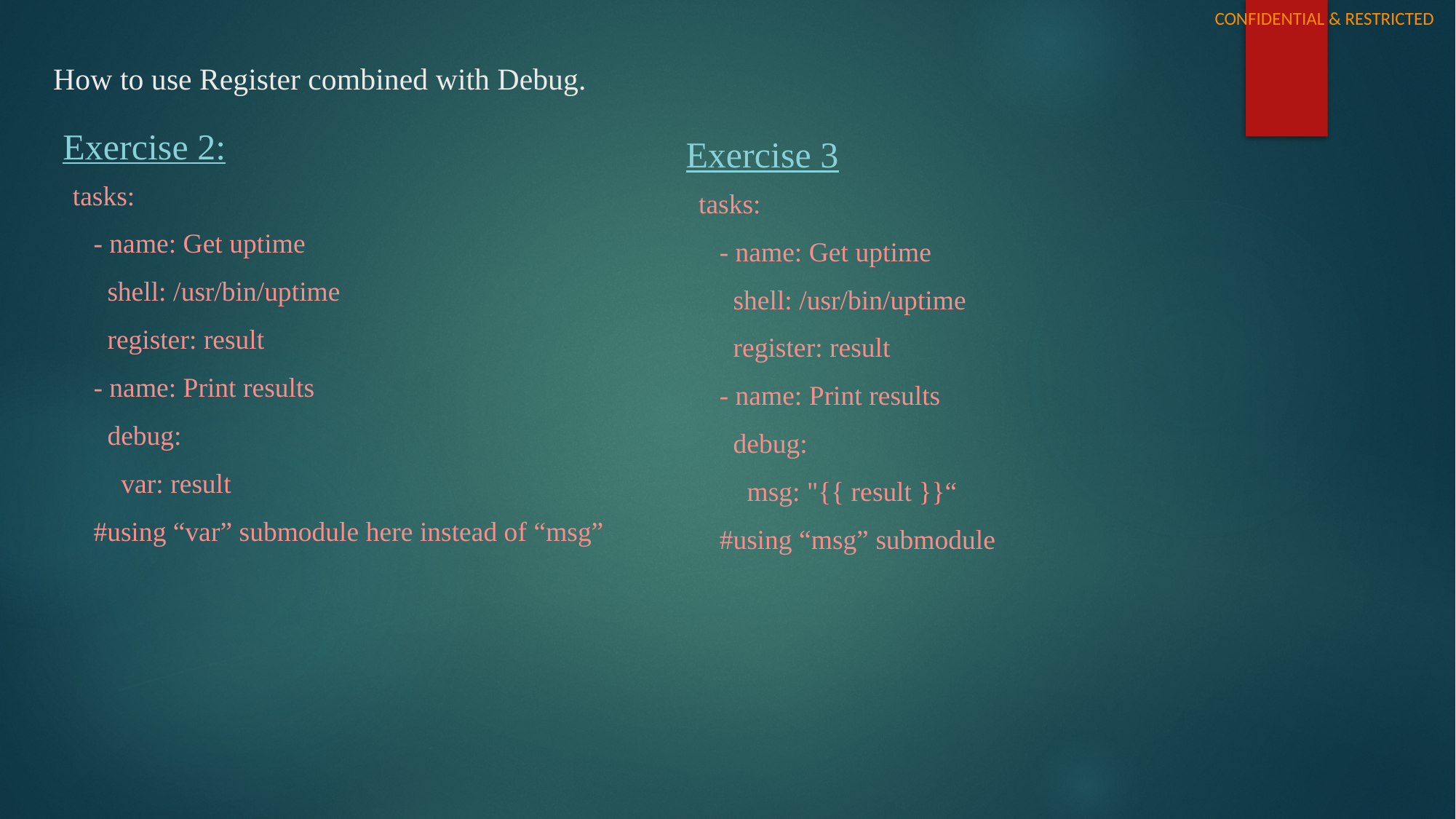

# How to use Register combined with Debug.
Exercise 2:
Exercise 3
tasks:
   - name: Get uptime
     shell: /usr/bin/uptime
     register: result
   - name: Print results
     debug:
       var: result
   #using “var” submodule here instead of “msg”
tasks:
   - name: Get uptime
     shell: /usr/bin/uptime
     register: result
   - name: Print results
     debug:
       msg: "{{ result }}“
   #using “msg” submodule